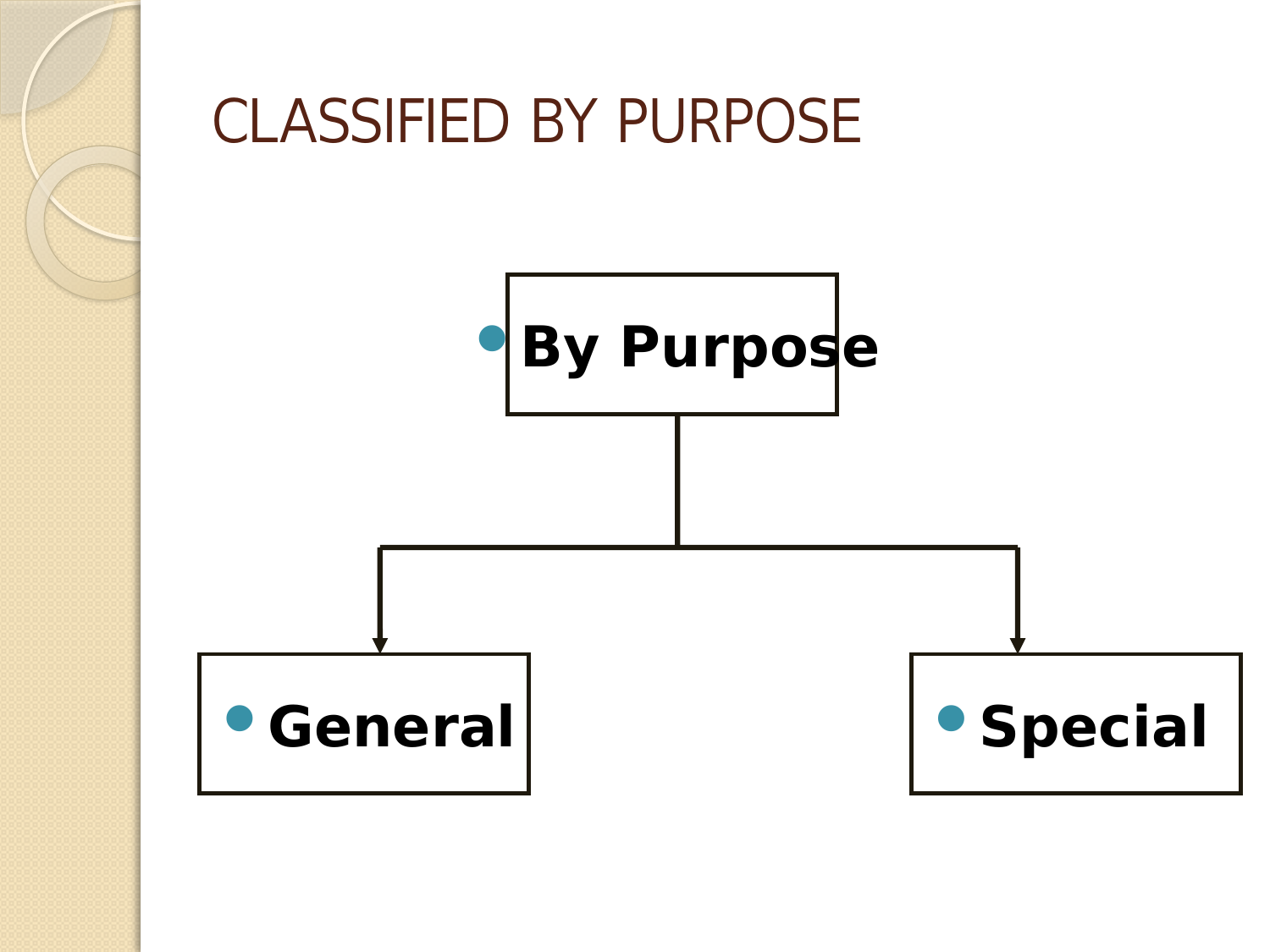

# Classified By Purpose
By Purpose

General
Special